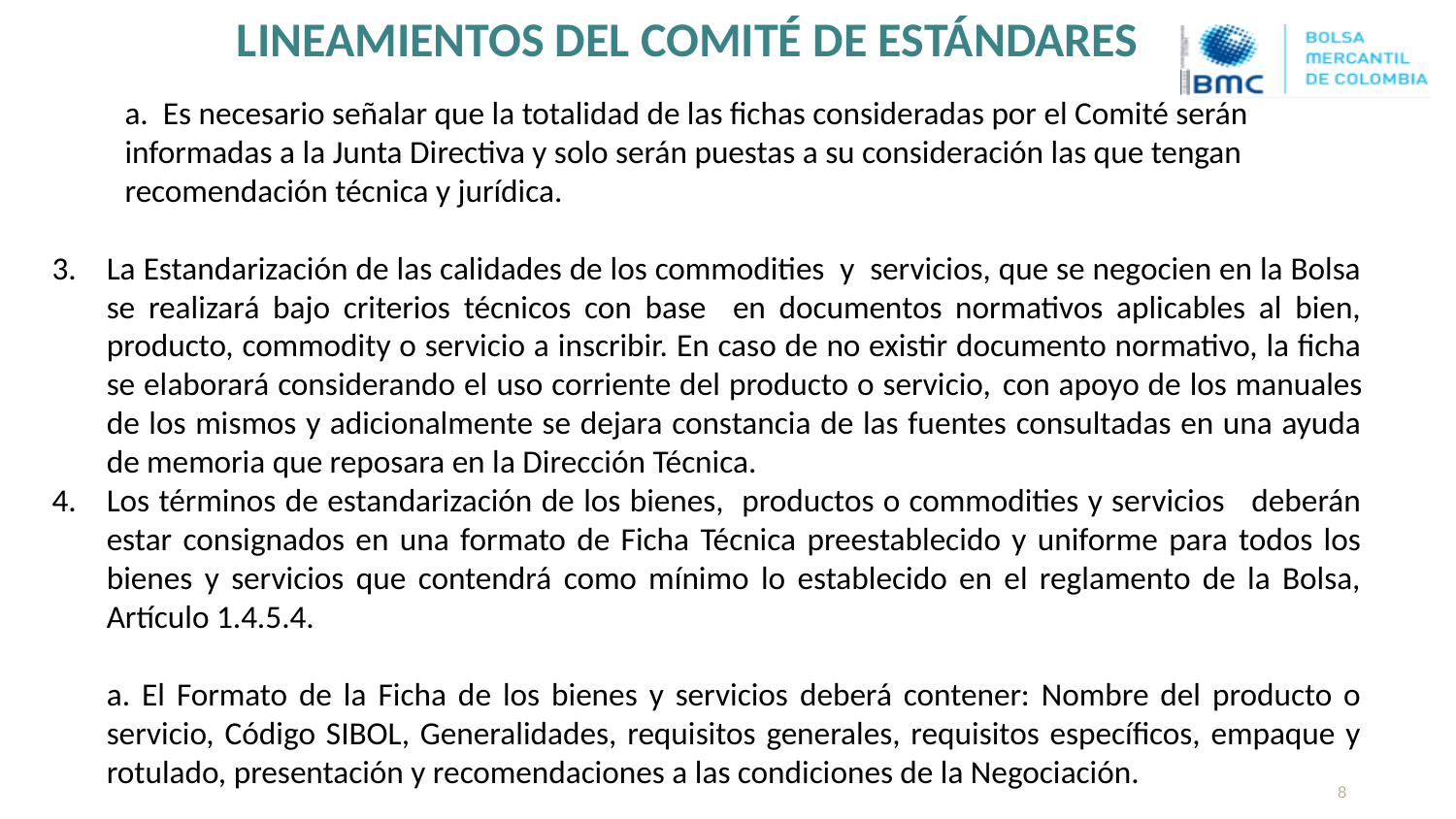

LINEAMIENTOS DEL COMITÉ DE ESTÁNDARES
a.  Es necesario señalar que la totalidad de las fichas consideradas por el Comité serán informadas a la Junta Directiva y solo serán puestas a su consideración las que tengan recomendación técnica y jurídica.

La Estandarización de las calidades de los commodities  y  servicios, que se negocien en la Bolsa se realizará bajo criterios técnicos con base  en documentos normativos aplicables al bien, producto, commodity o servicio a inscribir. En caso de no existir documento normativo, la ficha se elaborará considerando el uso corriente del producto o servicio,	 con apoyo de los manuales de los mismos y adicionalmente se dejara constancia de las fuentes consultadas en una ayuda de memoria que reposara en la Dirección Técnica.
Los términos de estandarización de los bienes,  productos o commodities y servicios   deberán estar consignados en una formato de Ficha Técnica preestablecido y uniforme para todos los bienes y servicios que contendrá como mínimo lo establecido en el reglamento de la Bolsa, Artículo 1.4.5.4.

	a. El Formato de la Ficha de los bienes y servicios deberá contener: Nombre del producto o servicio, Código SIBOL, Generalidades, requisitos generales, requisitos específicos, empaque y rotulado, presentación y recomendaciones a las condiciones de la Negociación.